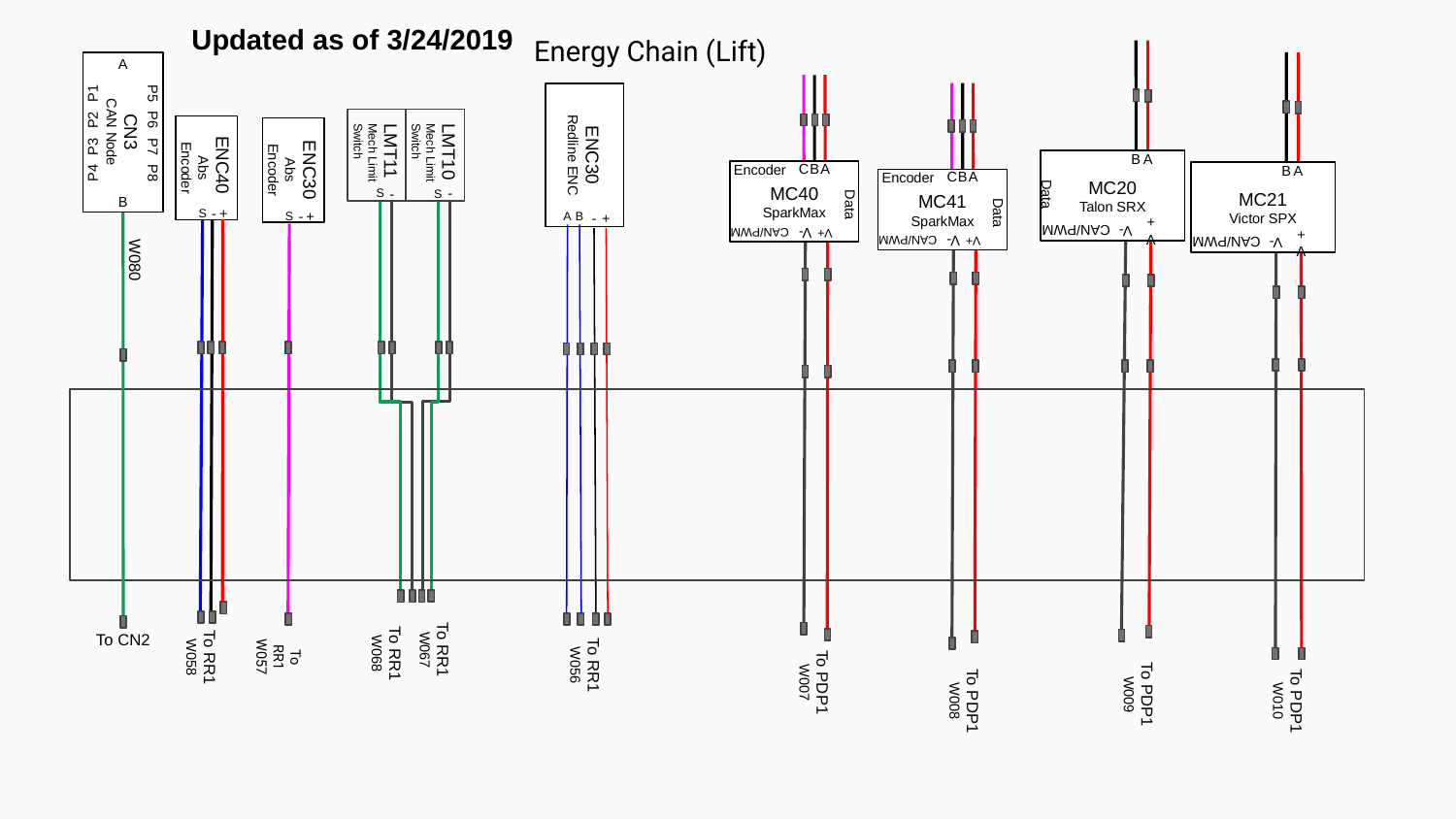

Updated as of 3/24/2019
Energy Chain (Lift)

V+
V-
MC20
Talon SRX
A
B
CAN/PWM
Data

A
P1
P2
P3
P4
P5
P6
P7
P8
CN3
CAN Node
B

V+
V-
MC21
Victor SPX
A
B
CAN/PWM

Data
V+
V-
MC40
SparkMax
A
B
C
CAN/PWM
Encoder

Data
V+
V-
MC41
SparkMax
A
B
C
CAN/PWM
Encoder

ENC30
Redline ENC
+
-
B
LMT10
Mech Limit Switch
-
S
LMT11
Mech Limit Switch
-
S
ENC40
Abs Encoder
+
-
S
ENC30
Abs Encoder
A
S
-
+
W080

To CN2

To RR1
W057

To RR1
W067
To RR1
W058
To RR1
W068

To RR1
W056

To PDP1
W007
To PDP1
W009
To PDP1
W008
To PDP1
W010